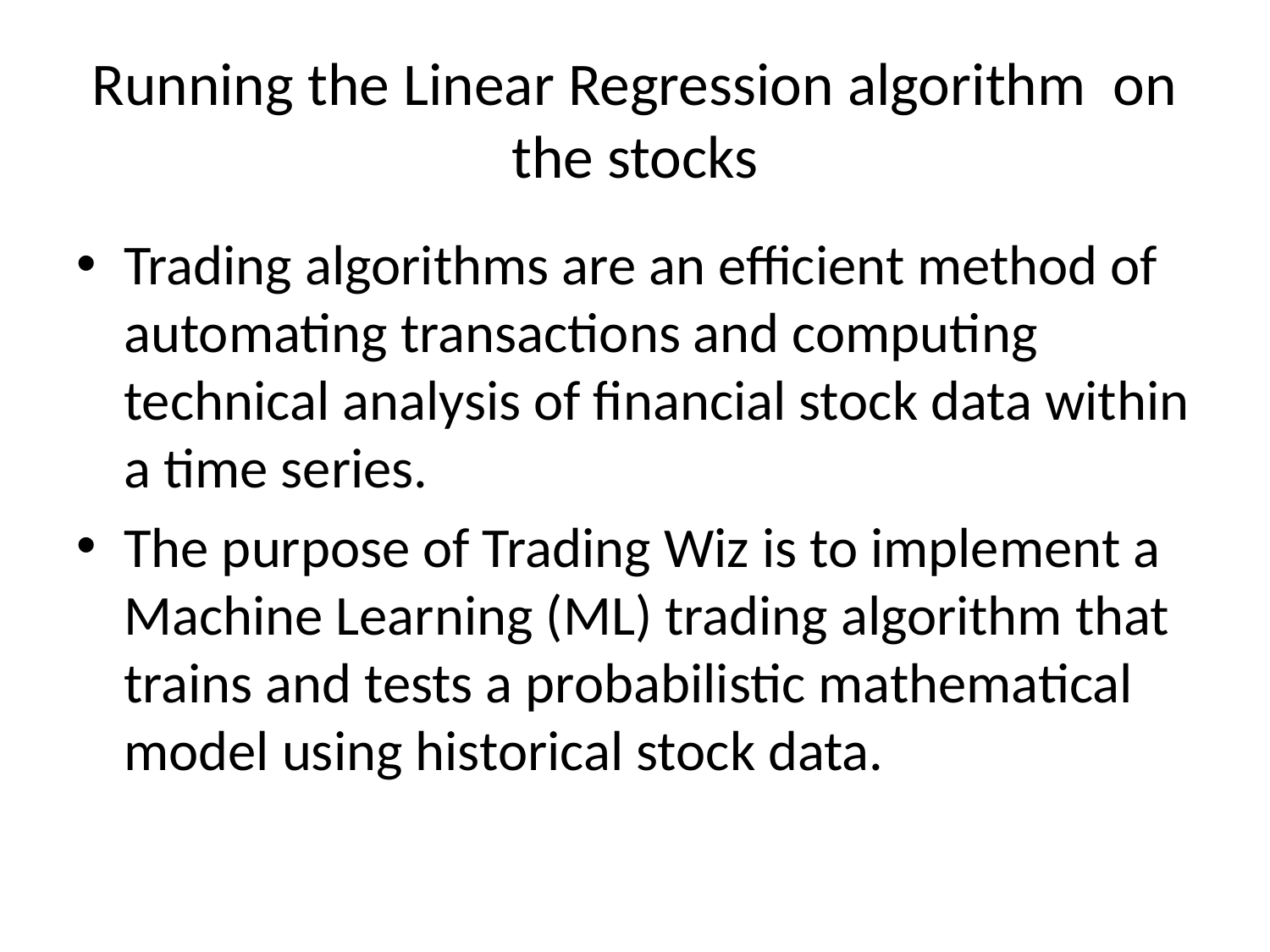

# Running the Linear Regression algorithm  on the stocks
Trading algorithms are an efficient method of automating transactions and computing technical analysis of financial stock data within a time series.
The purpose of Trading Wiz is to implement a Machine Learning (ML) trading algorithm that trains and tests a probabilistic mathematical model using historical stock data.